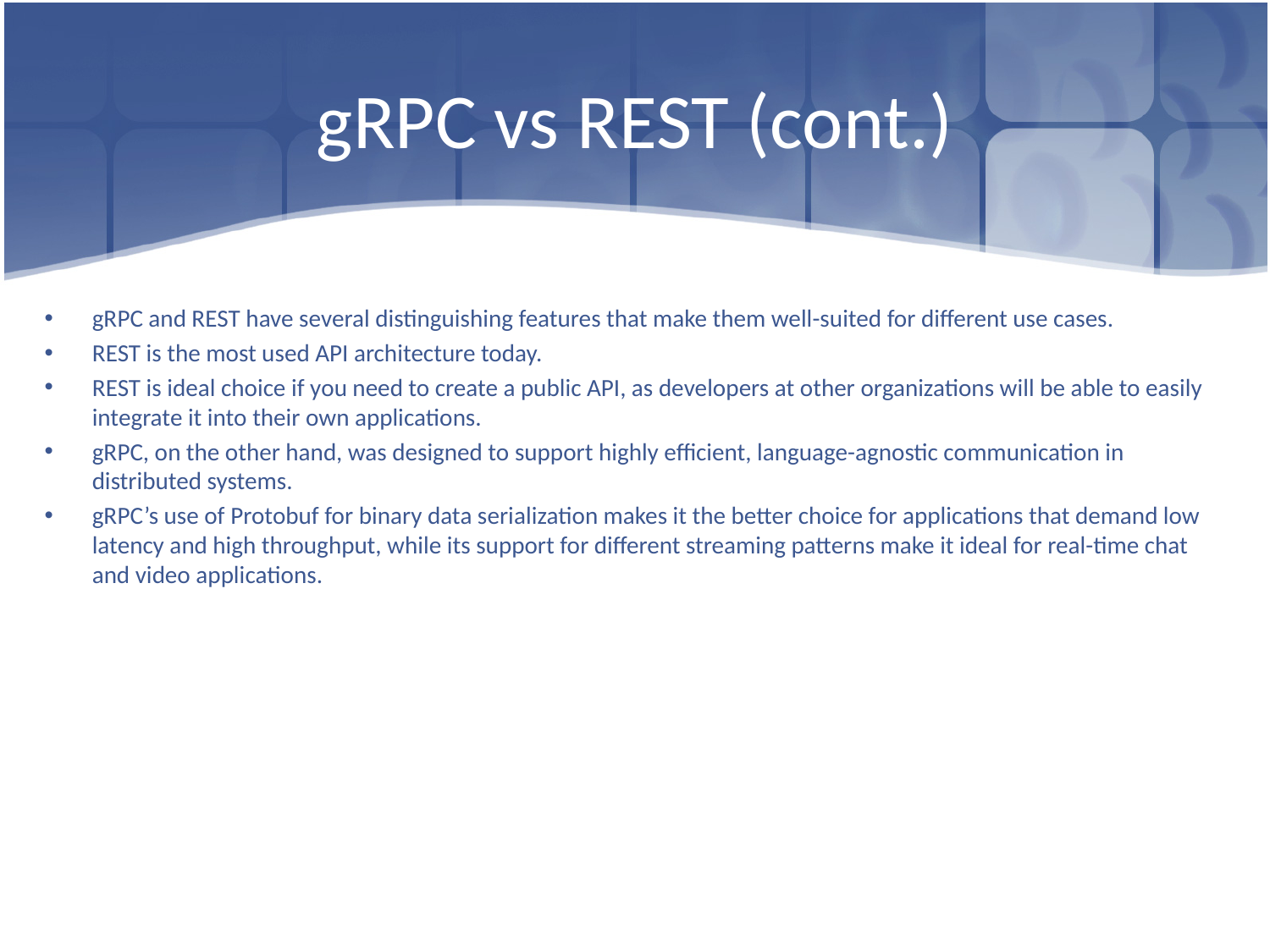

# gRPC vs REST (cont.)
gRPC and REST have several distinguishing features that make them well-suited for different use cases.
REST is the most used API architecture today.
REST is ideal choice if you need to create a public API, as developers at other organizations will be able to easily integrate it into their own applications.
gRPC, on the other hand, was designed to support highly efficient, language-agnostic communication in distributed systems.
gRPC’s use of Protobuf for binary data serialization makes it the better choice for applications that demand low latency and high throughput, while its support for different streaming patterns make it ideal for real-time chat and video applications.